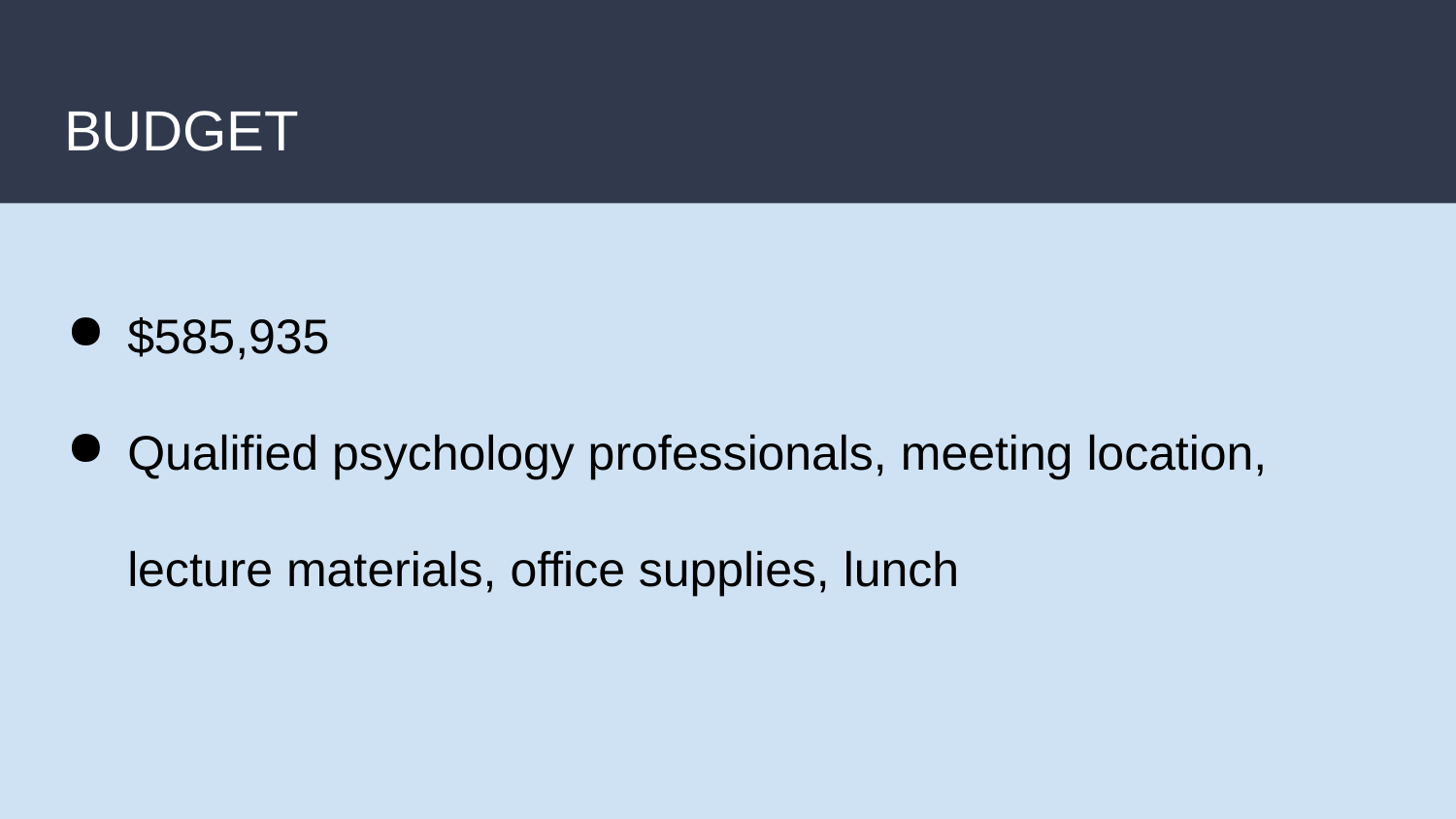

# BUDGET
$585,935
Qualified psychology professionals, meeting location, lecture materials, office supplies, lunch